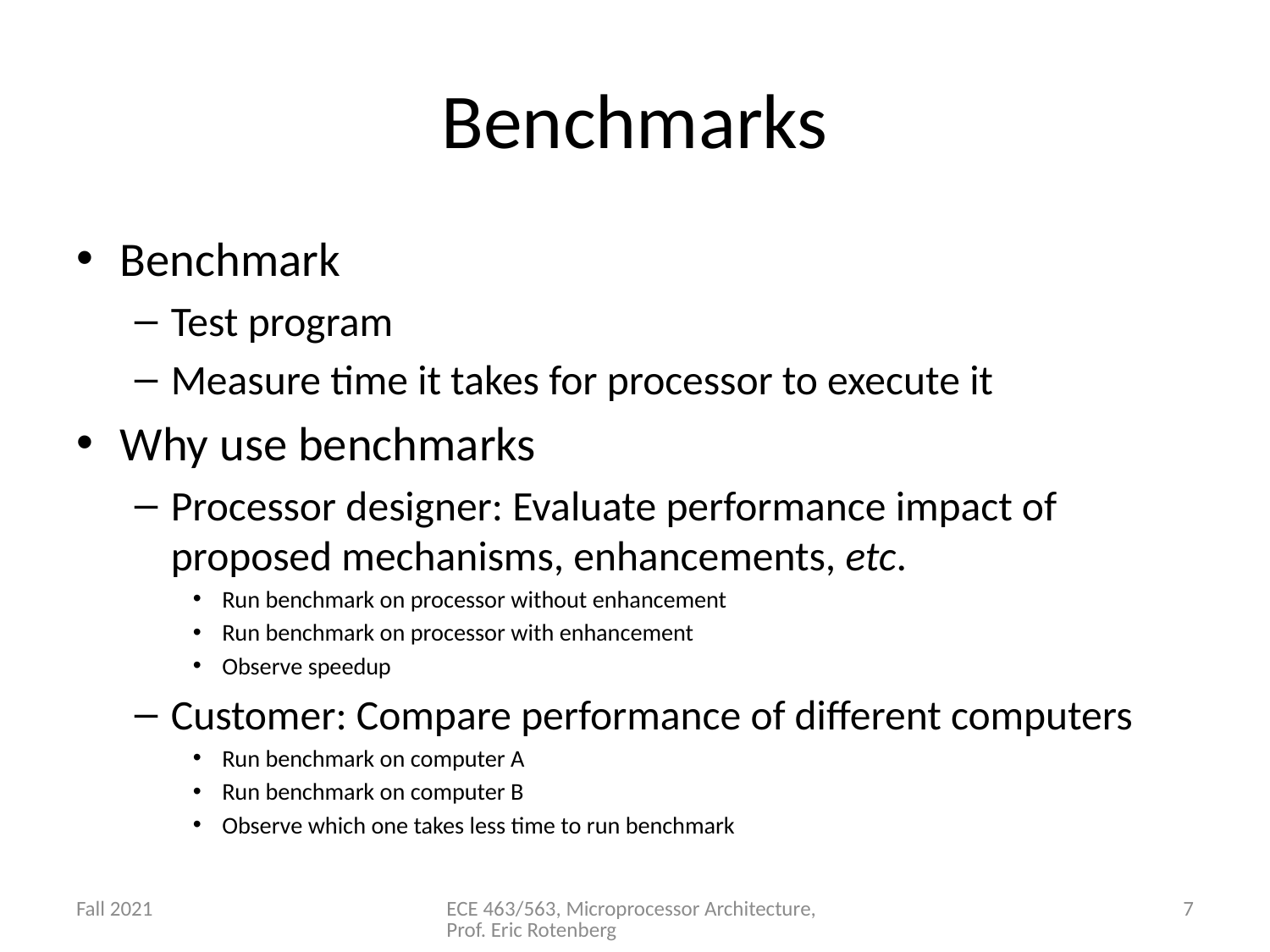

# Benchmarks
Benchmark
Test program
Measure time it takes for processor to execute it
Why use benchmarks
Processor designer: Evaluate performance impact of proposed mechanisms, enhancements, etc.
Run benchmark on processor without enhancement
Run benchmark on processor with enhancement
Observe speedup
Customer: Compare performance of different computers
Run benchmark on computer A
Run benchmark on computer B
Observe which one takes less time to run benchmark
Fall 2021
ECE 463/563, Microprocessor Architecture, Prof. Eric Rotenberg
7